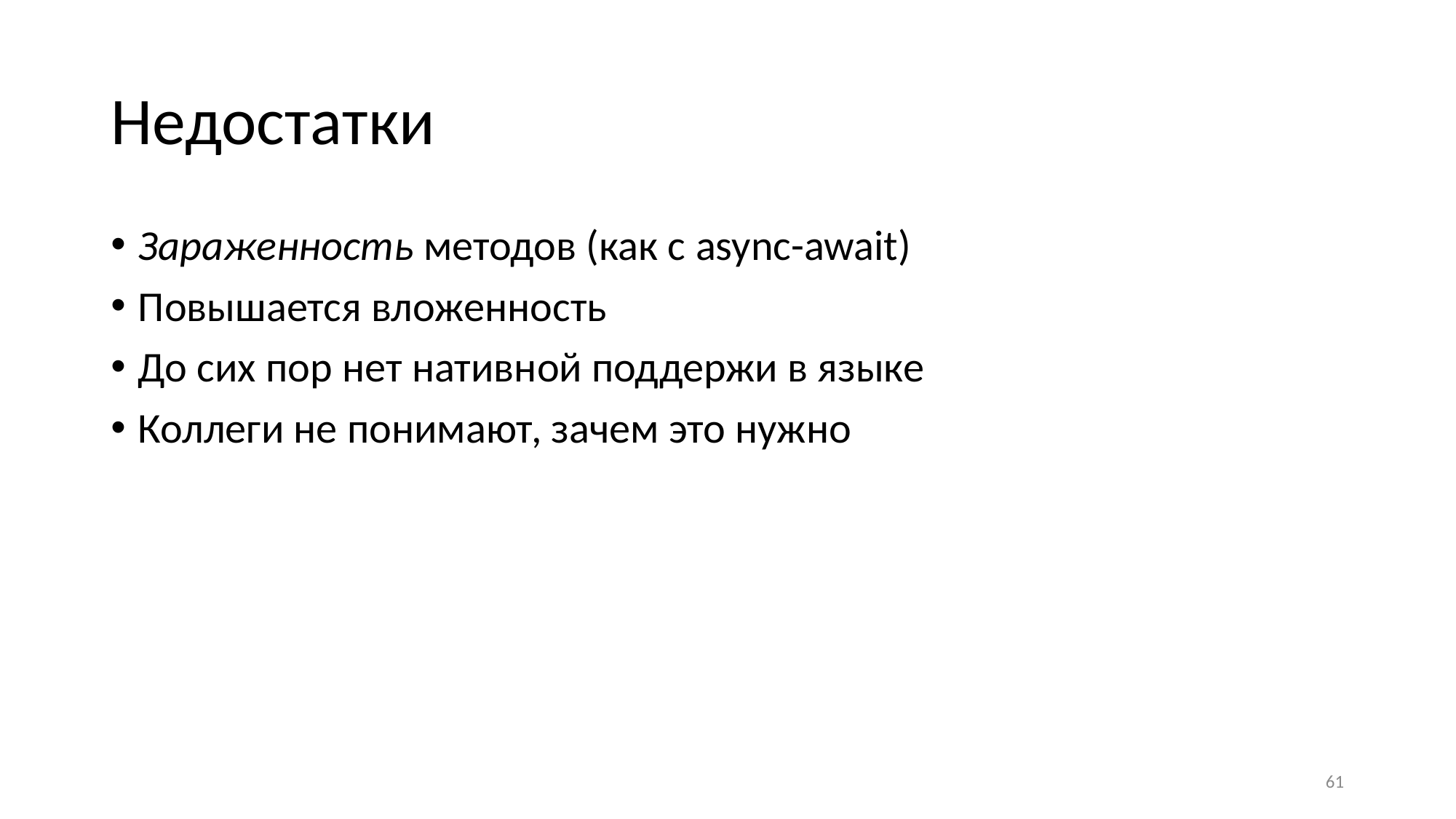

# Недостатки
Зараженность методов (как с async-await)
Повышается вложенность
До сих пор нет нативной поддержи в языке
Коллеги не понимают, зачем это нужно
61